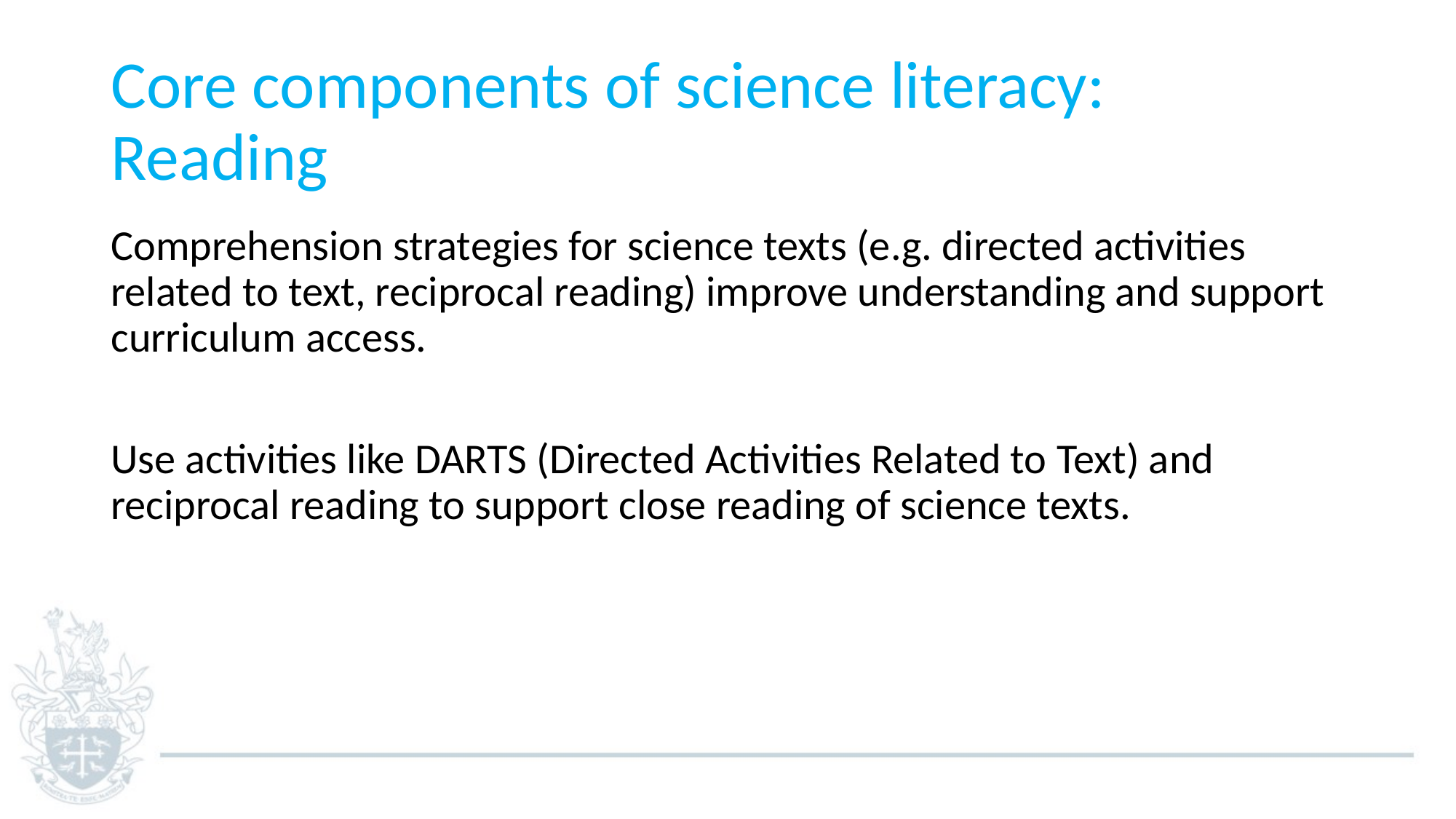

# Core components of science literacy: Reading
Comprehension strategies for science texts (e.g. directed activities related to text, reciprocal reading) improve understanding and support curriculum access.

Use activities like DARTS (Directed Activities Related to Text) and reciprocal reading to support close reading of science texts.